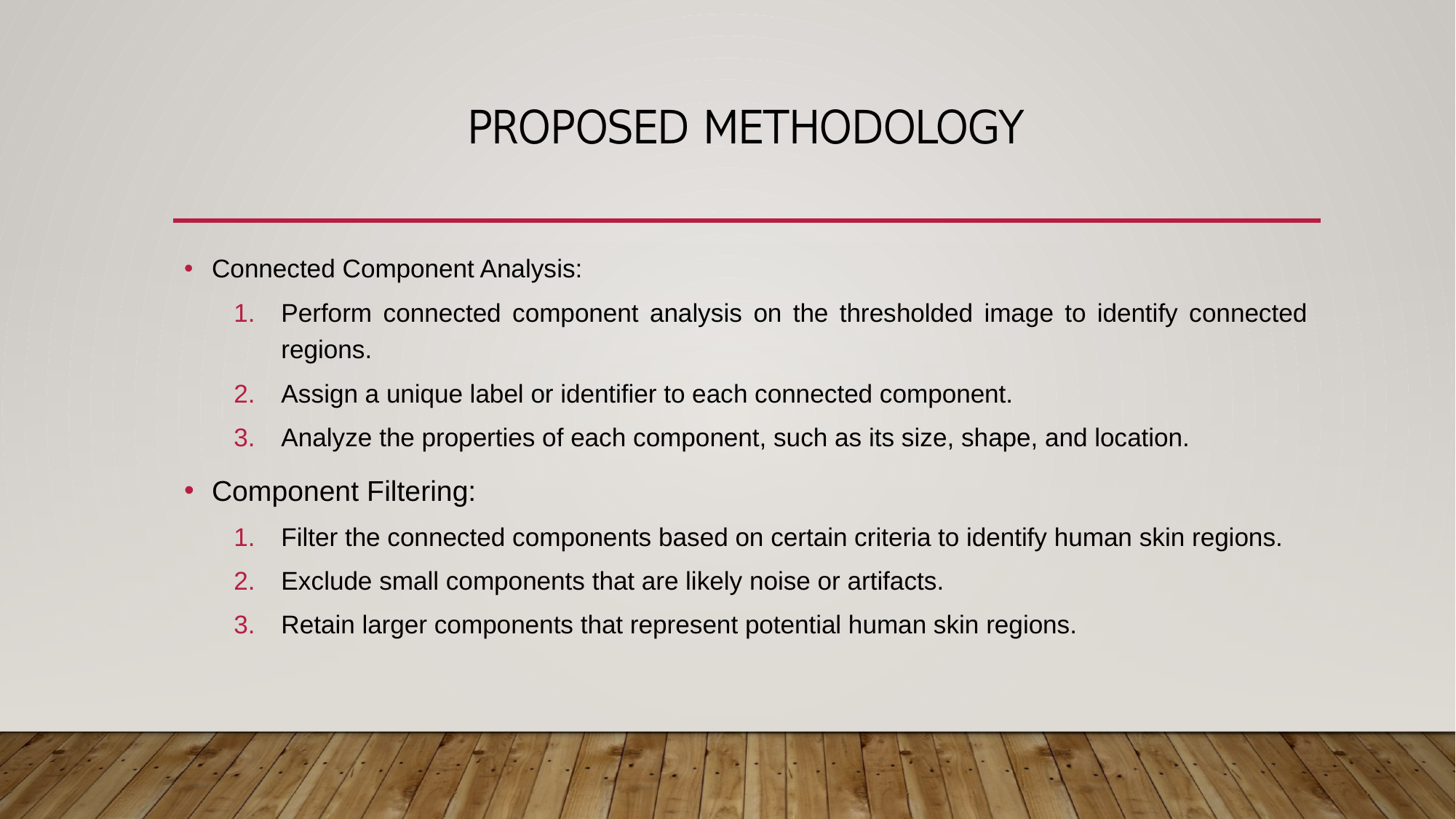

# Proposed methodology
Connected Component Analysis:
Perform connected component analysis on the thresholded image to identify connected regions.
Assign a unique label or identifier to each connected component.
Analyze the properties of each component, such as its size, shape, and location.
Component Filtering:
Filter the connected components based on certain criteria to identify human skin regions.
Exclude small components that are likely noise or artifacts.
Retain larger components that represent potential human skin regions.